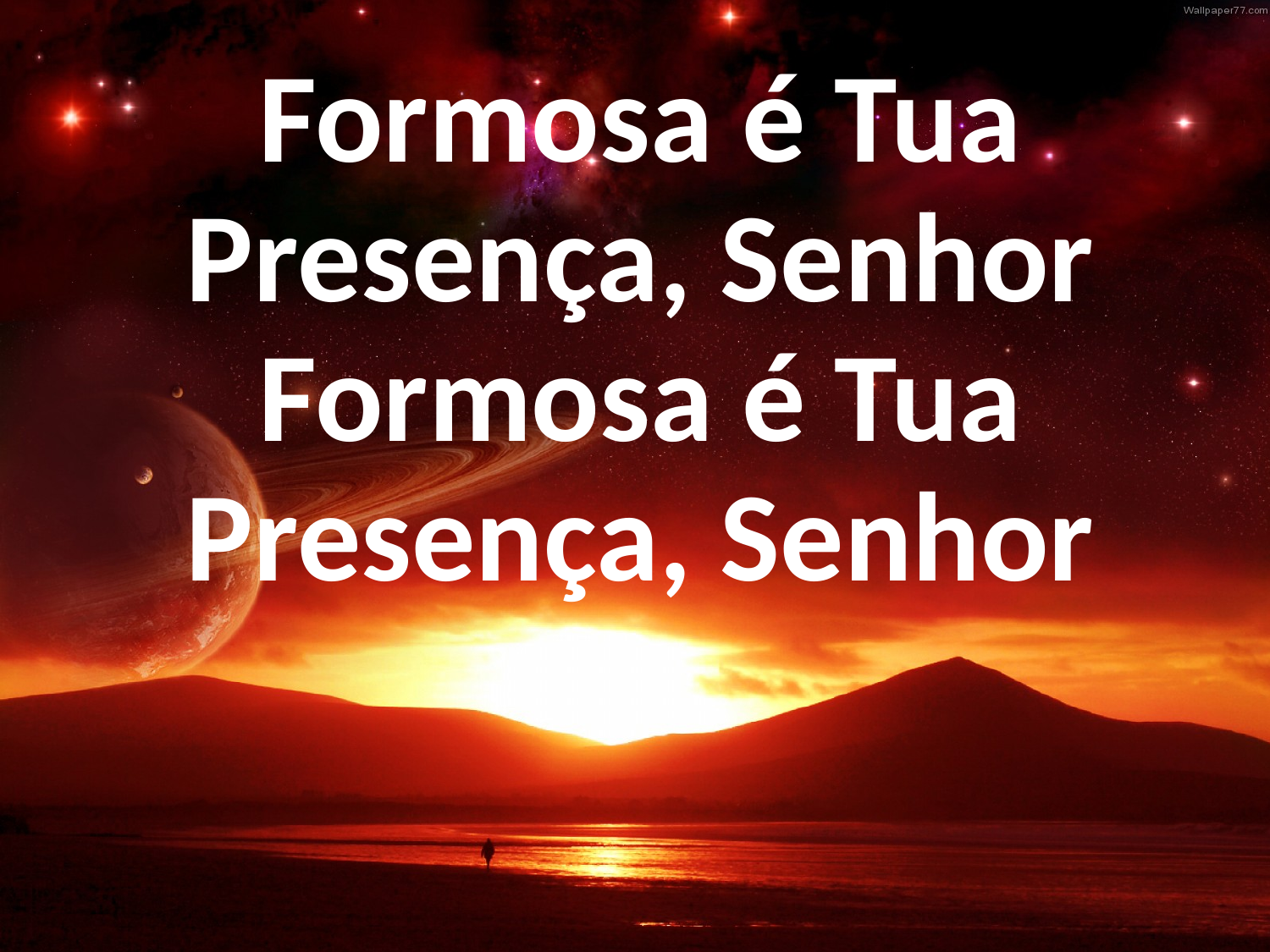

Formosa é Tua
Presença, Senhor
Formosa é Tua
Presença, Senhor